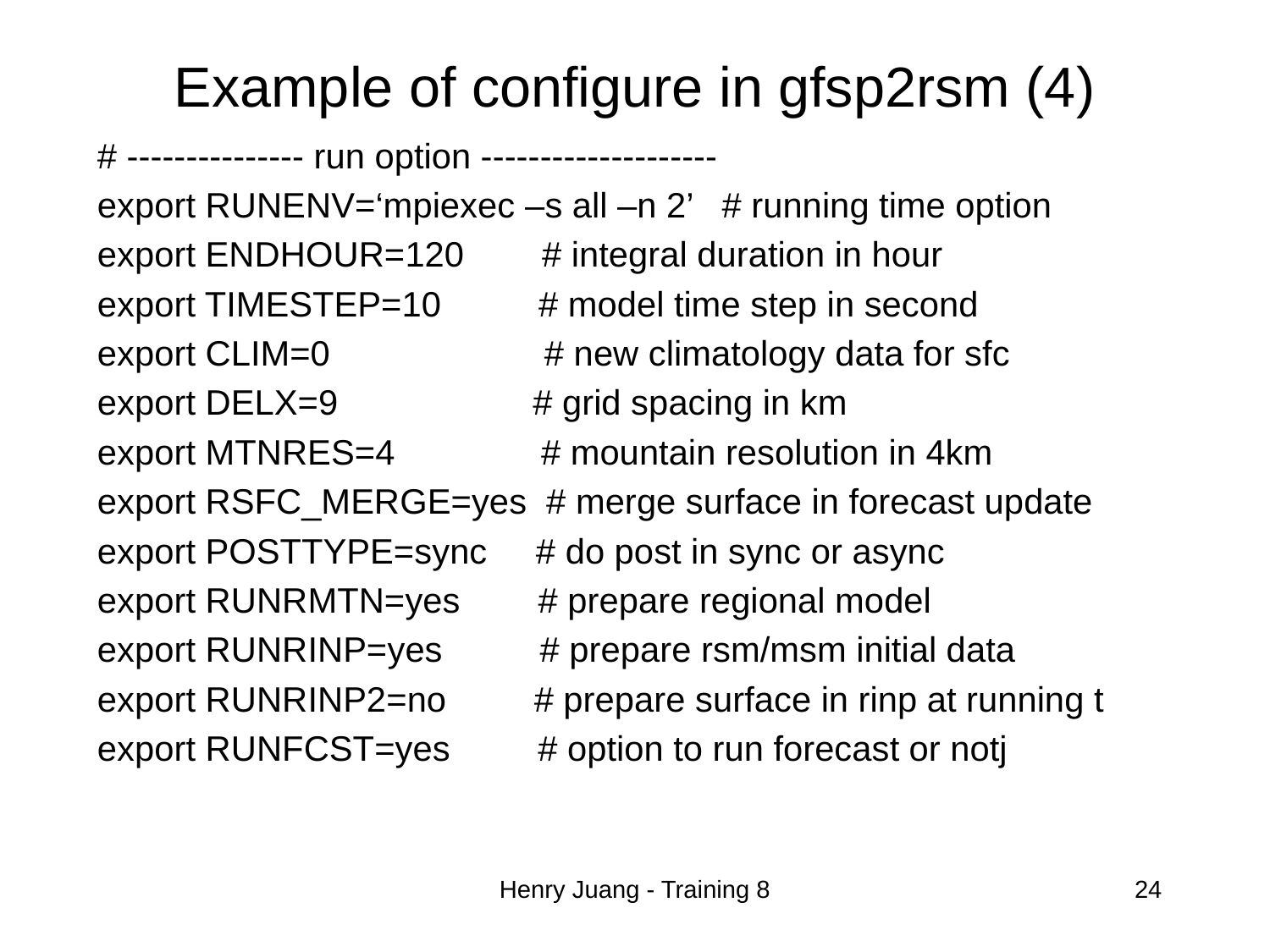

# Example of configure in gfsp2rsm (4)
# --------------- run option --------------------
export RUNENV=‘mpiexec –s all –n 2’   # running time option
export ENDHOUR=120        # integral duration in hour
export TIMESTEP=10          # model time step in second
export CLIM=0                      # new climatology data for sfc
export DELX=9                    # grid spacing in km
export MTNRES=4               # mountain resolution in 4km
export RSFC_MERGE=yes  # merge surface in forecast update
export POSTTYPE=sync     # do post in sync or async
export RUNRMTN=yes        # prepare regional model
export RUNRINP=yes          # prepare rsm/msm initial data
export RUNRINP2=no         # prepare surface in rinp at running t
export RUNFCST=yes         # option to run forecast or notj
Henry Juang - Training 8
24